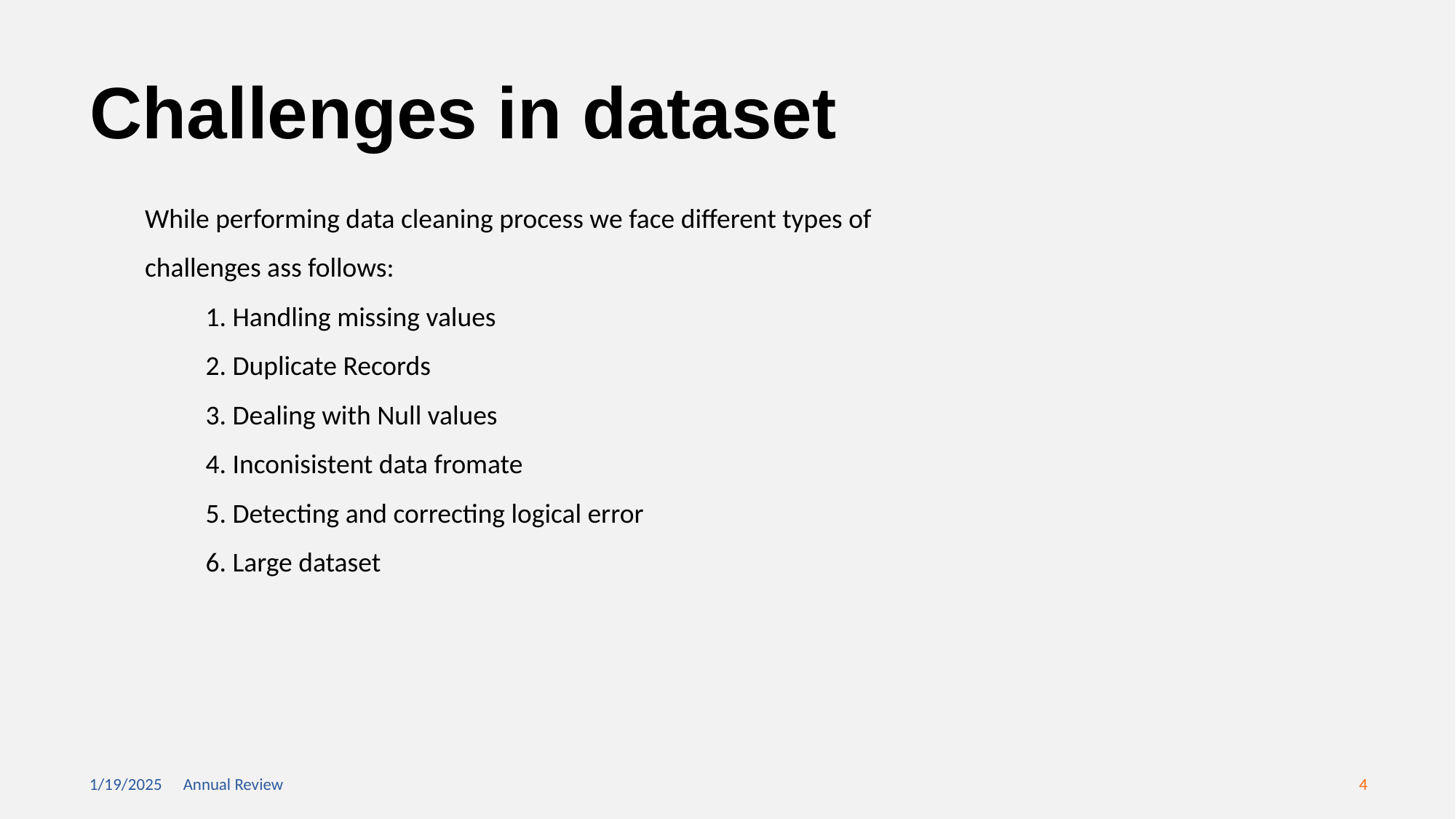

# Challenges in dataset
While performing data cleaning process we face different types of challenges ass follows:
 1. Handling missing values
 2. Duplicate Records
 3. Dealing with Null values
 4. Inconisistent data fromate
 5. Detecting and correcting logical error
 6. Large dataset

### Chart

| Category |
|---|